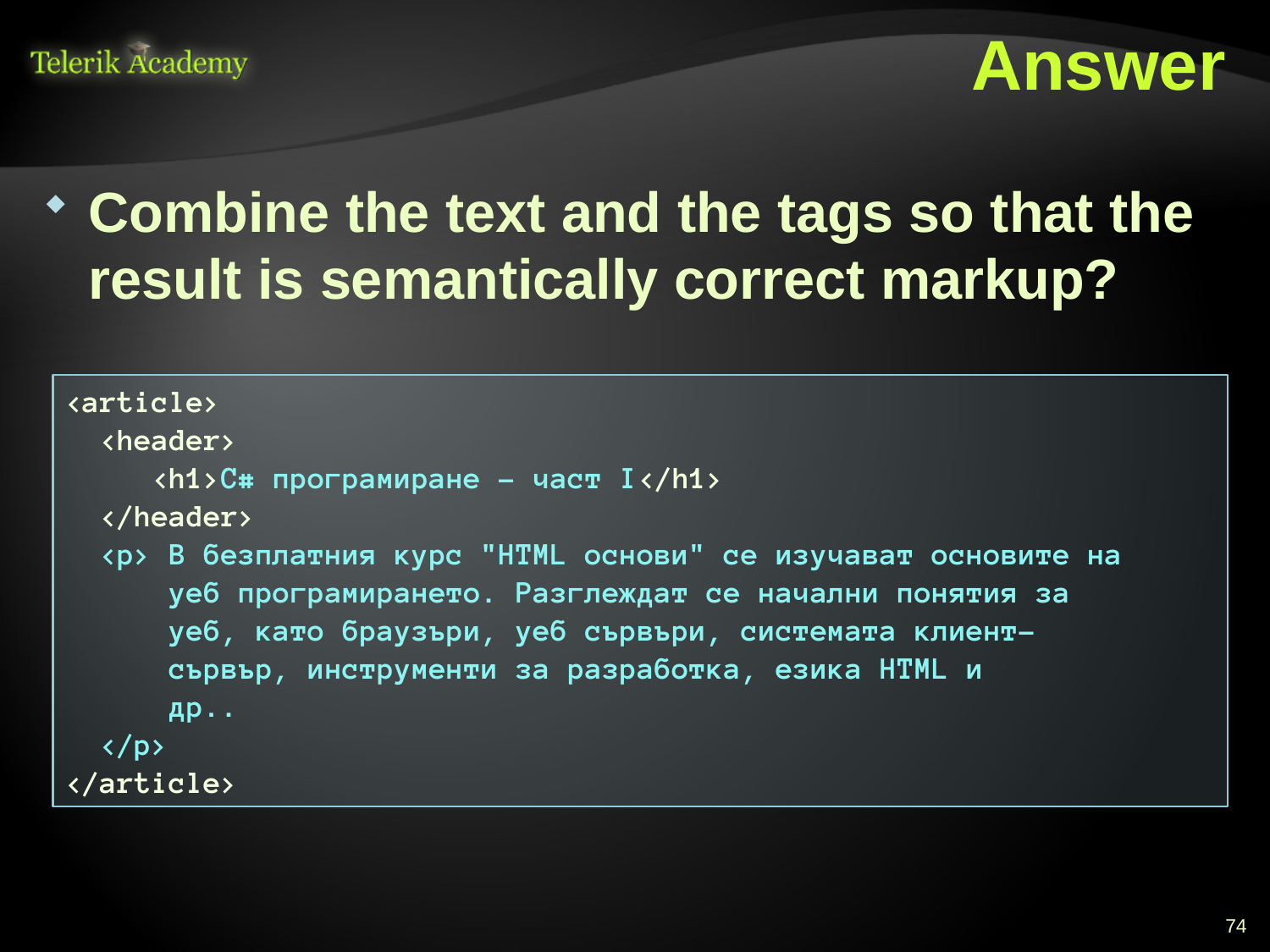

# Answer
Combine the text and the tags so that the result is semantically correct markup?
<article>
  <header>
     <h1>C# програмиране - част I</h1>
  </header>
  <p> В безплатния курс "HTML oснови" се изучават основите на
      уеб програмирането. Разглеждат се начални понятия за
      уеб, като браузъри, уеб сървъри, системата клиент-
      сървър, инструменти за разработка, езика HTML и
      др..
  </p>
</article>
74